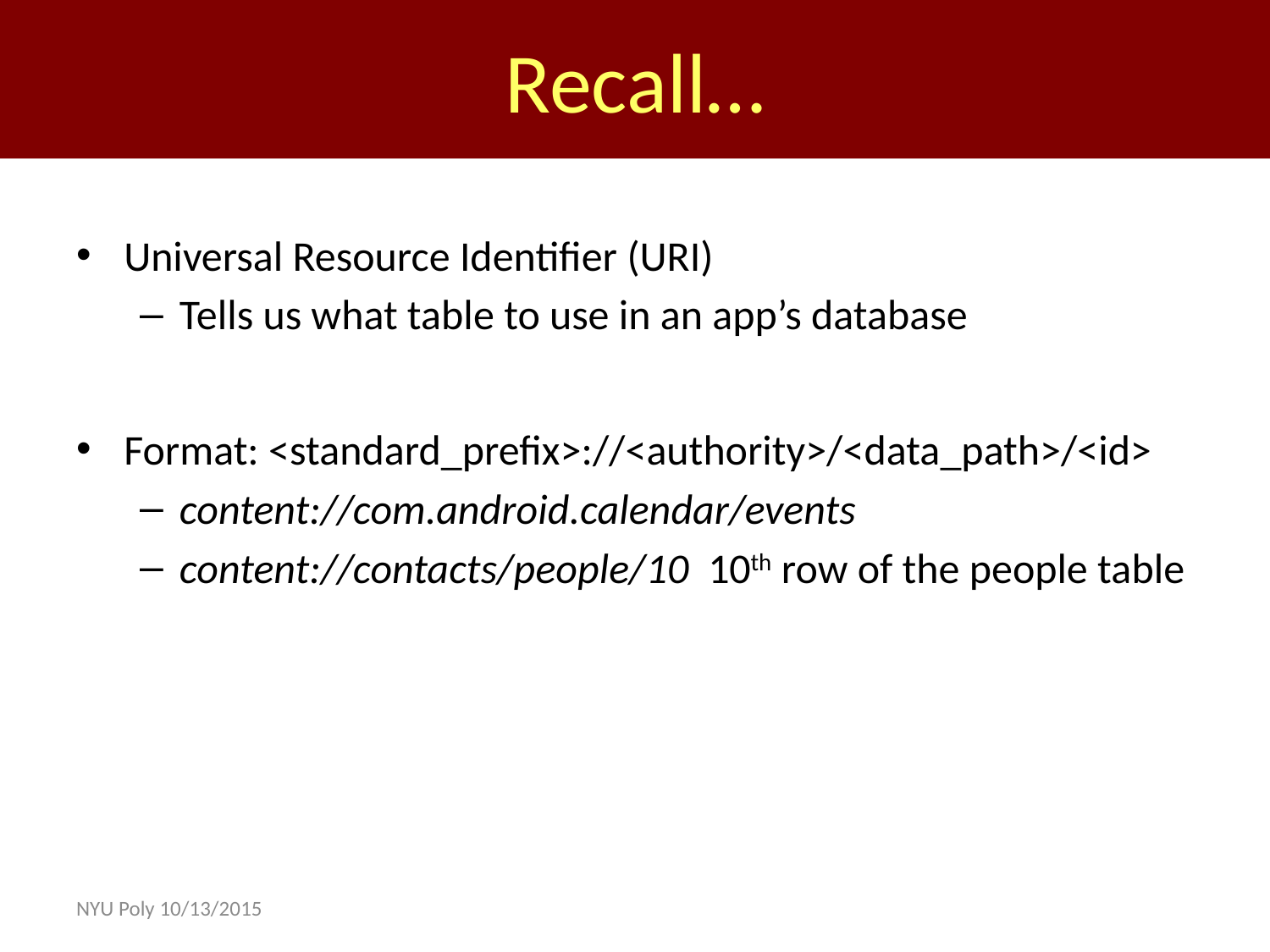

Recall…
Universal Resource Identifier (URI)
Tells us what table to use in an app’s database

Format: <standard_prefix>://<authority>/<data_path>/<id>
content://com.android.calendar/events
content://contacts/people/10  10th row of the people table
NYU Poly 10/13/2015